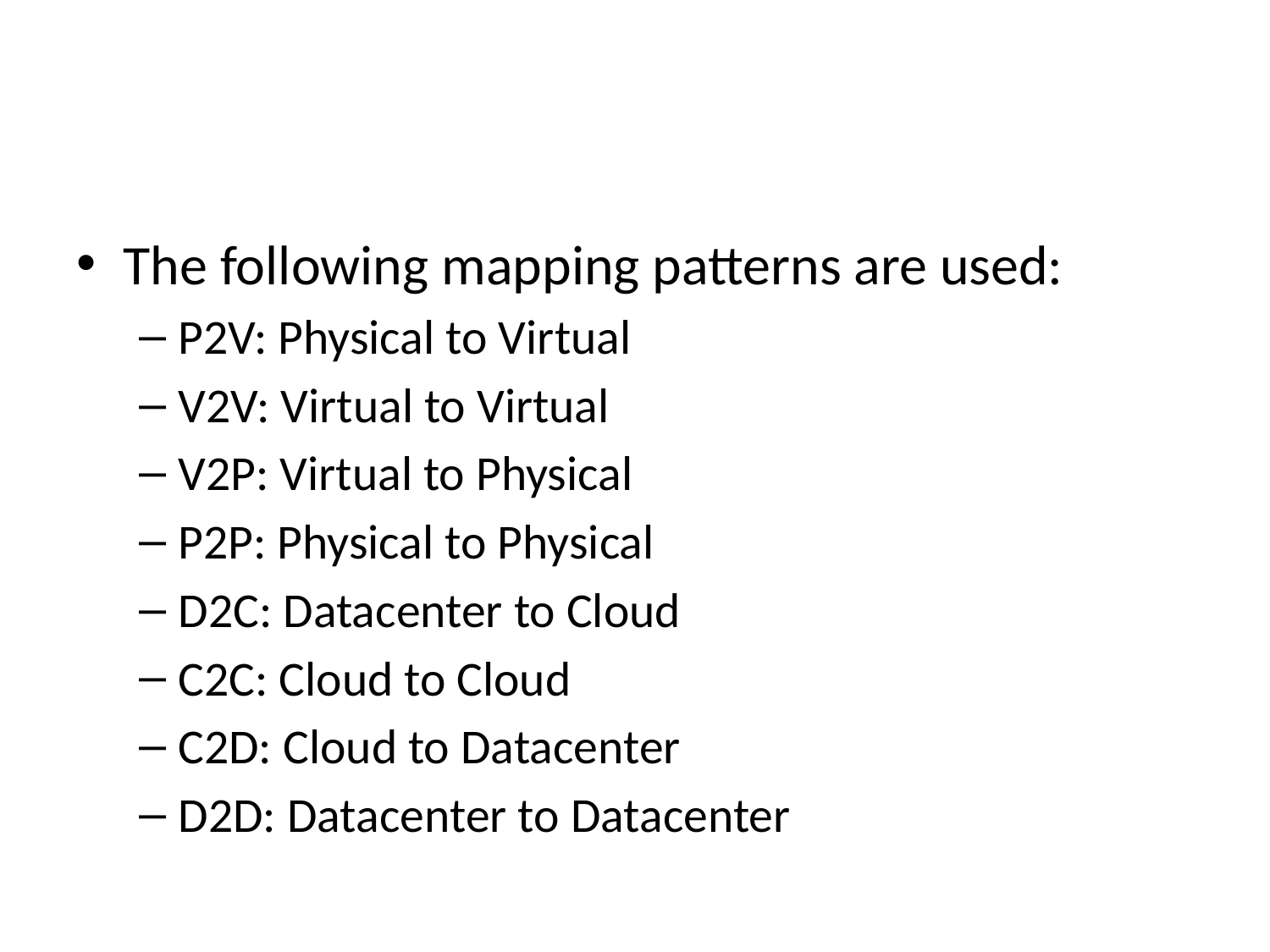

#
The following mapping patterns are used:
P2V: Physical to Virtual
V2V: Virtual to Virtual
V2P: Virtual to Physical
P2P: Physical to Physical
D2C: Datacenter to Cloud
C2C: Cloud to Cloud
C2D: Cloud to Datacenter
D2D: Datacenter to Datacenter